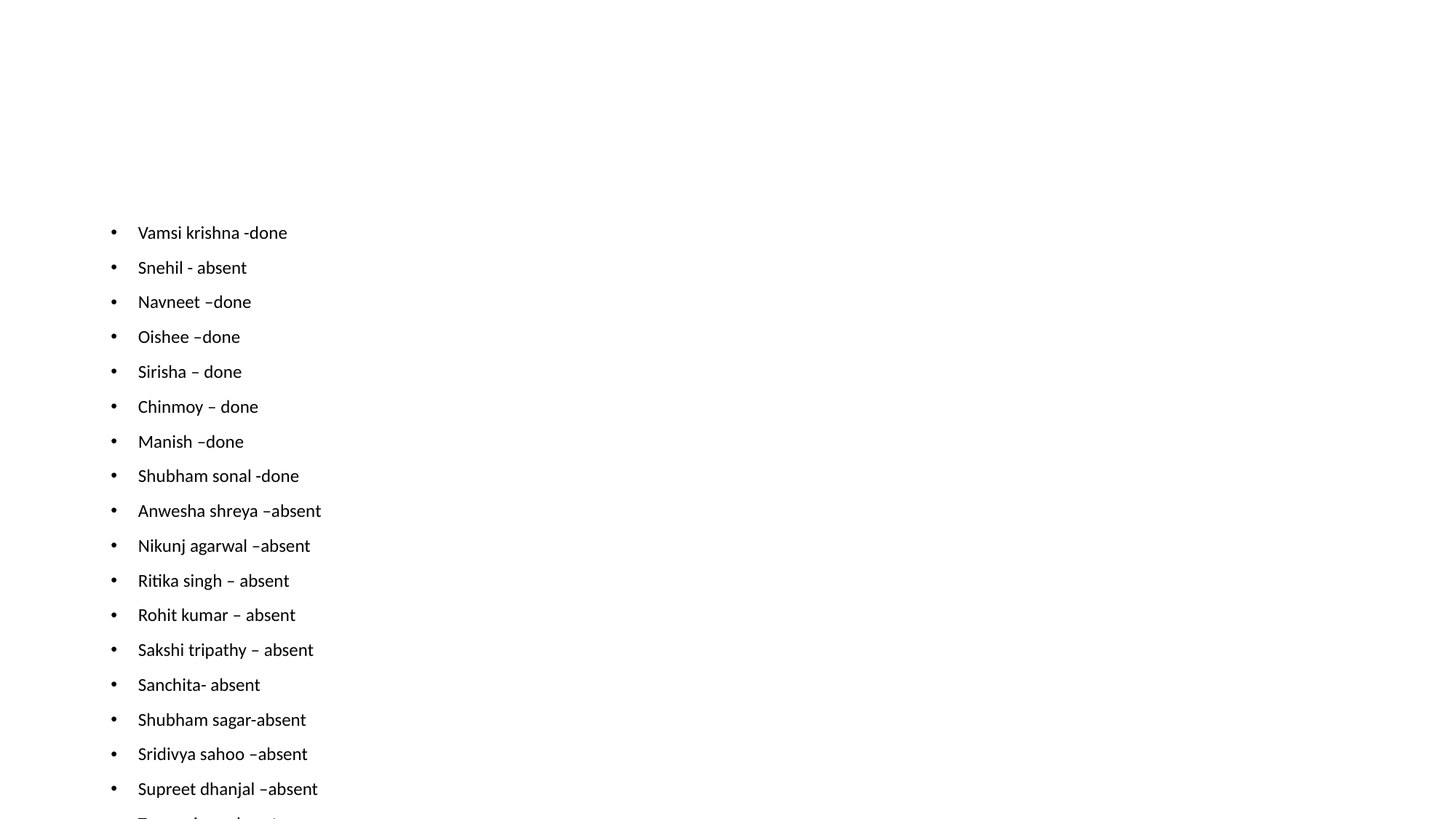

#
Vamsi krishna -done
Snehil - absent
Navneet –done
Oishee –done
Sirisha – done
Chinmoy – done
Manish –done
Shubham sonal -done
Anwesha shreya –absent
Nikunj agarwal –absent
Ritika singh – absent
Rohit kumar – absent
Sakshi tripathy – absent
Sanchita- absent
Shubham sagar-absent
Sridivya sahoo –absent
Supreet dhanjal –absent
Tanu priya –absent
Asutosh sahoo –done
Sovit –done
Chandani raj -done